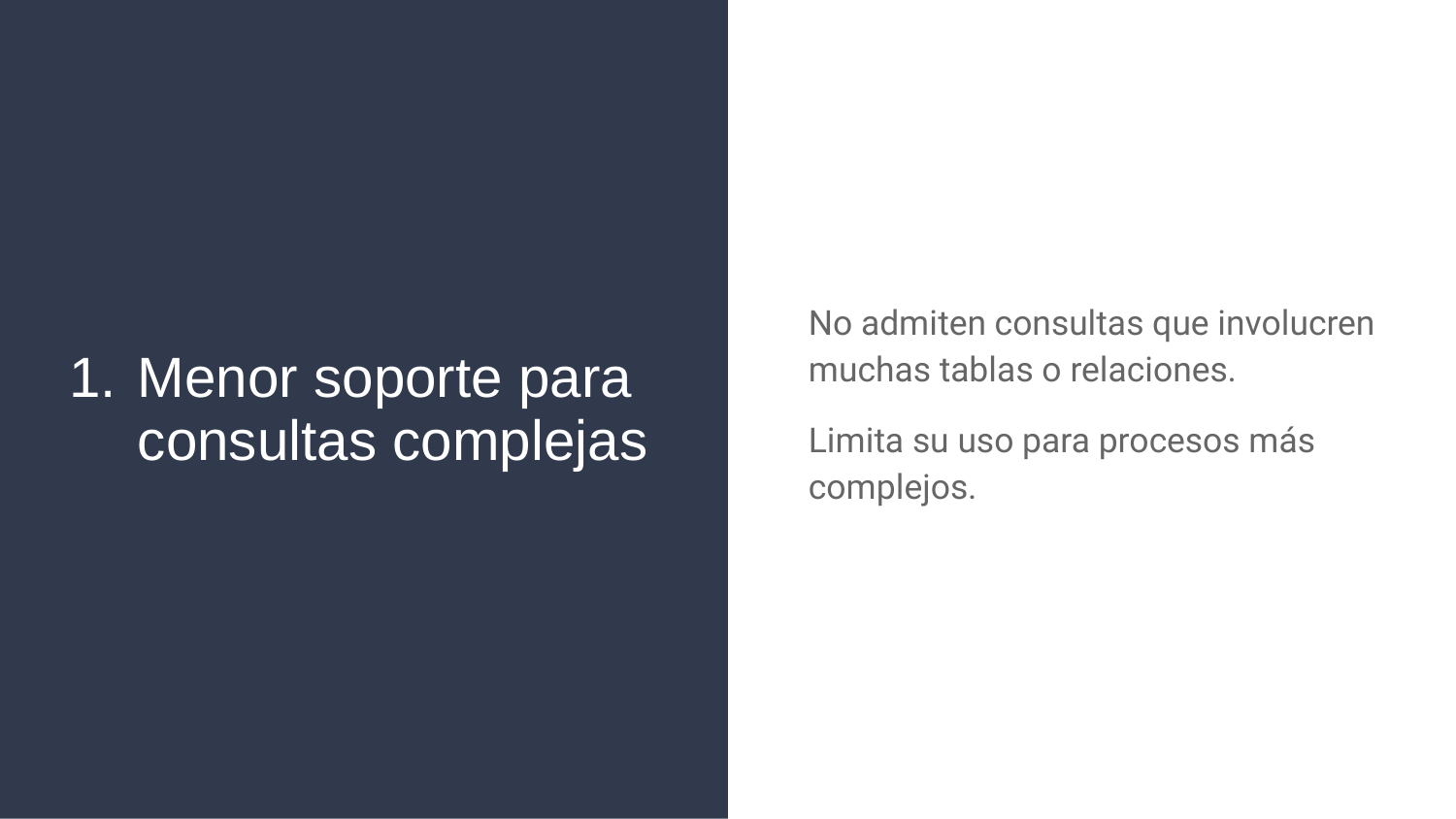

No admiten consultas que involucren muchas tablas o relaciones.
Limita su uso para procesos más complejos.
# Menor soporte para consultas complejas